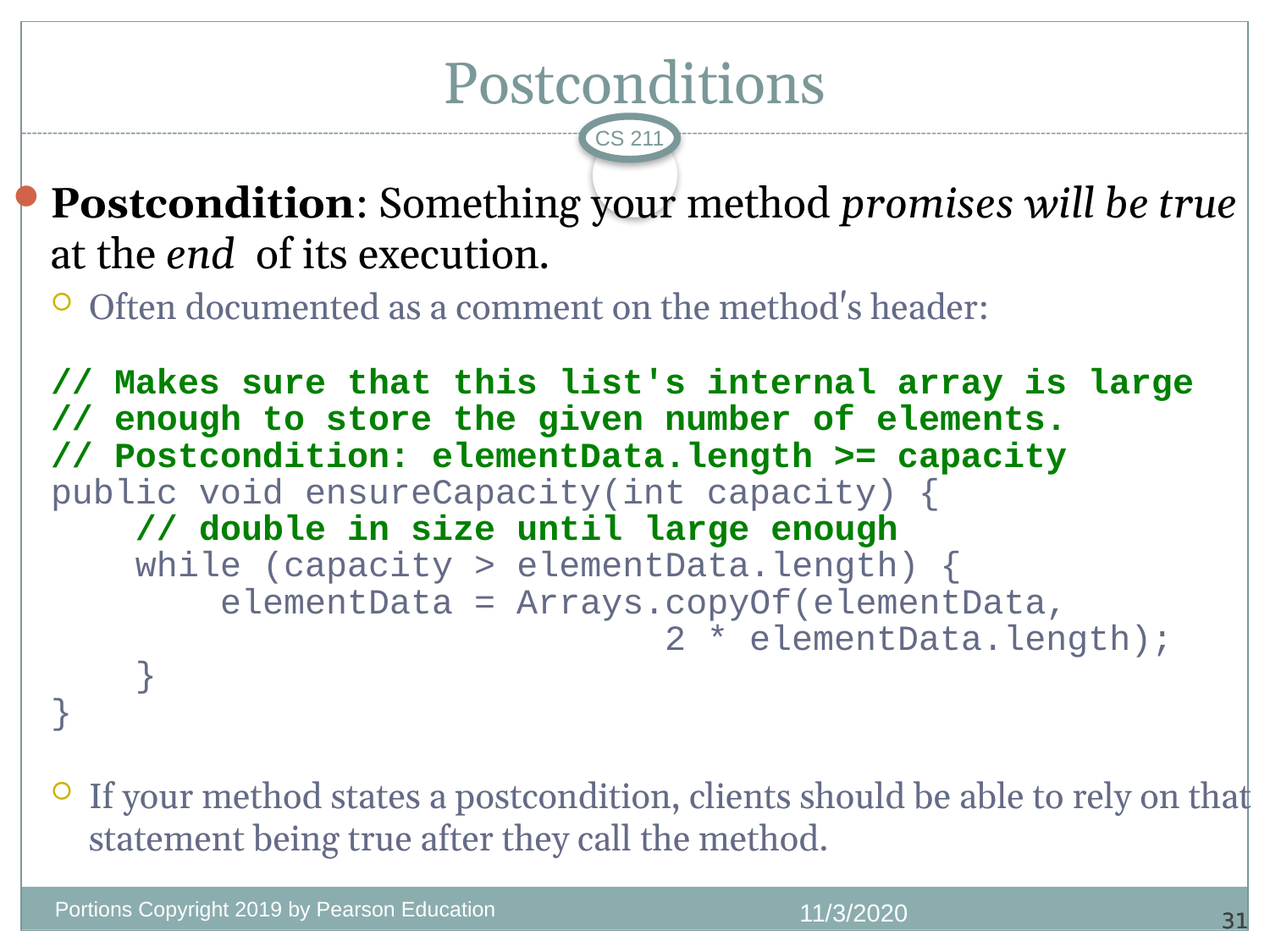

# Postconditions
CS 211
Postcondition: Something your method promises will be true
at the end  of its execution.
Often documented as a comment on the method's header:

// Makes sure that this list's internal array is large
// enough to store the given number of elements.
// Postcondition: elementData.length >= capacity
public void ensureCapacity(int capacity) {
    // double in size until large enough
    while (capacity > elementData.length) {
        elementData = Arrays.copyOf(elementData,
                             2 * elementData.length);
    }
}

If your method states a postcondition, clients should be able to rely on that statement being true after they call the method.
Portions Copyright 2019 by Pearson Education
11/3/2020